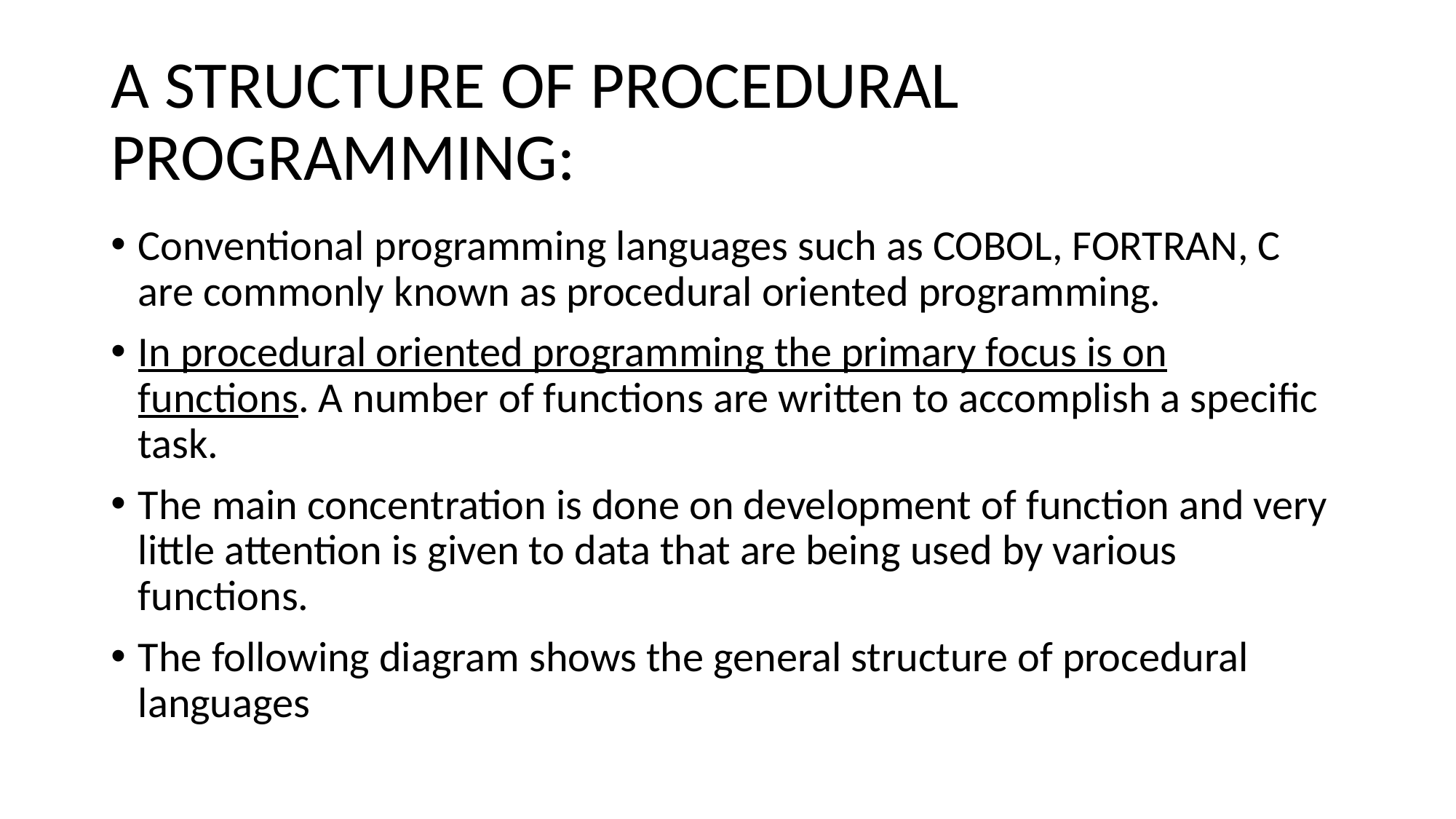

# A STRUCTURE OF PROCEDURAL PROGRAMMING:
Conventional programming languages such as COBOL, FORTRAN, C are commonly known as procedural oriented programming.
In procedural oriented programming the primary focus is on functions. A number of functions are written to accomplish a specific task.
The main concentration is done on development of function and very little attention is given to data that are being used by various functions.
The following diagram shows the general structure of procedural languages